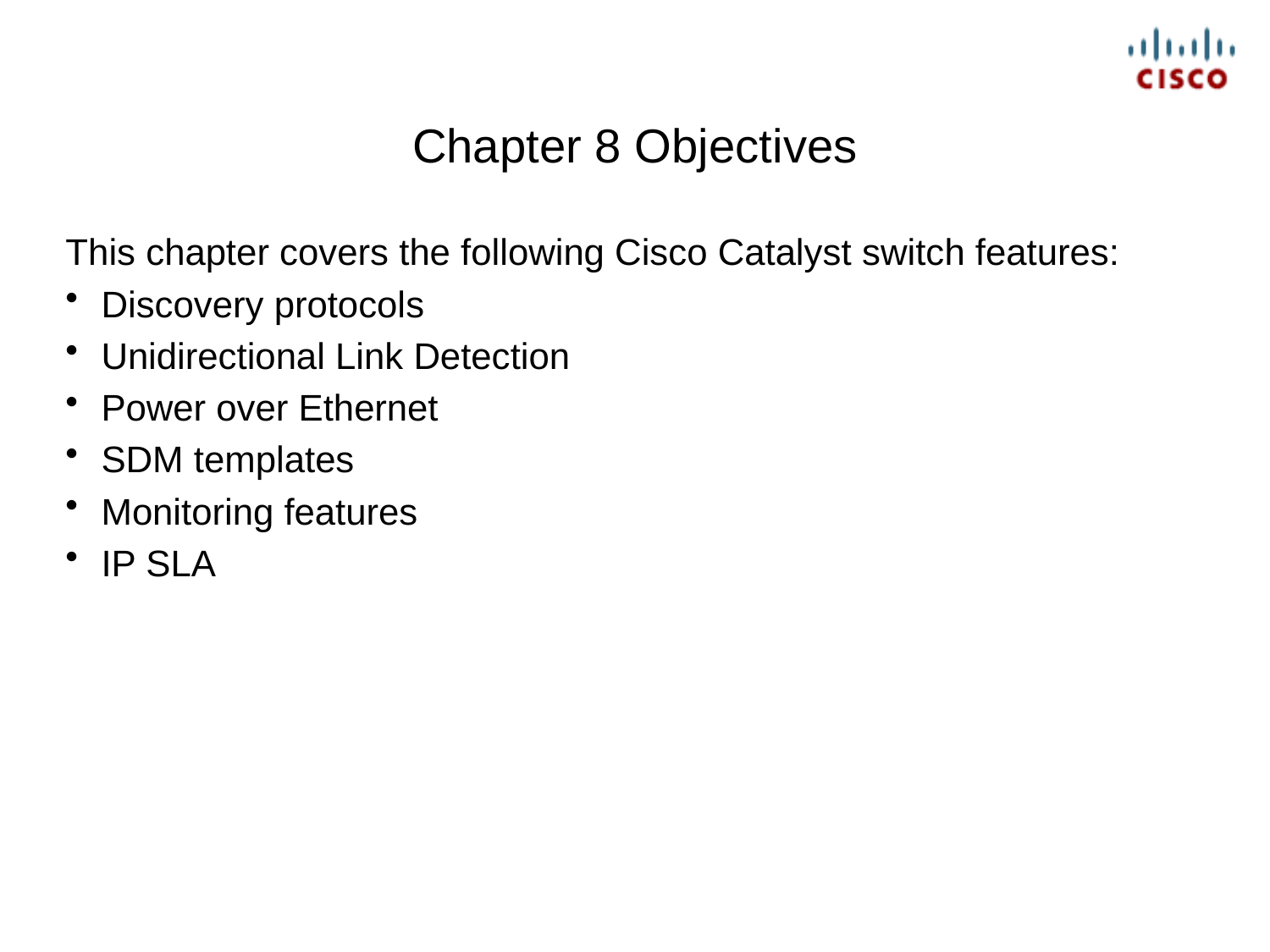

# Chapter 8 Objectives
This chapter covers the following Cisco Catalyst switch features:
Discovery protocols
Unidirectional Link Detection
Power over Ethernet
SDM templates
Monitoring features
IP SLA